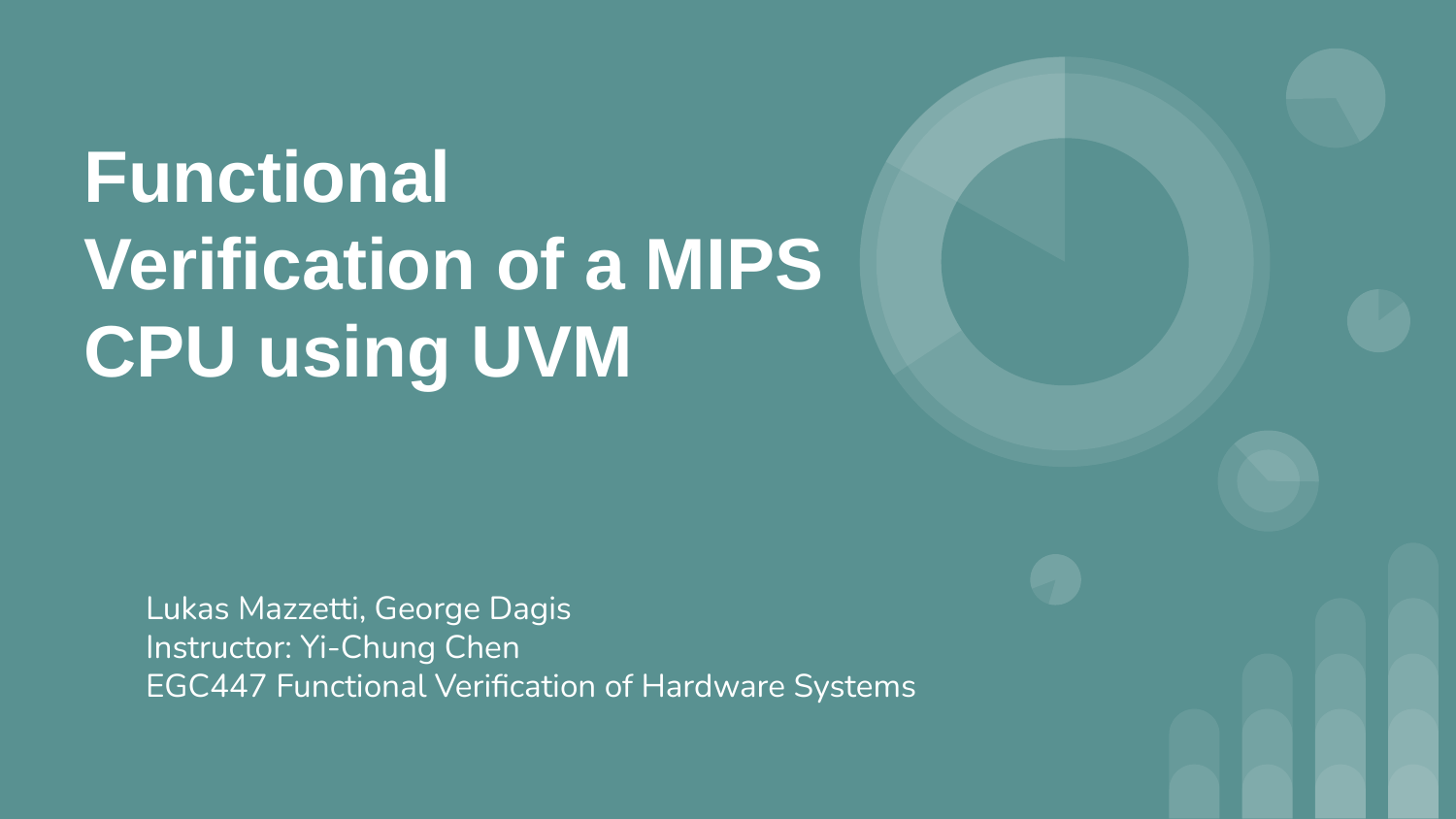

# Functional Verification of a MIPS CPU using UVM
Lukas Mazzetti, George Dagis
Instructor: Yi-Chung Chen
EGC447 Functional Verification of Hardware Systems